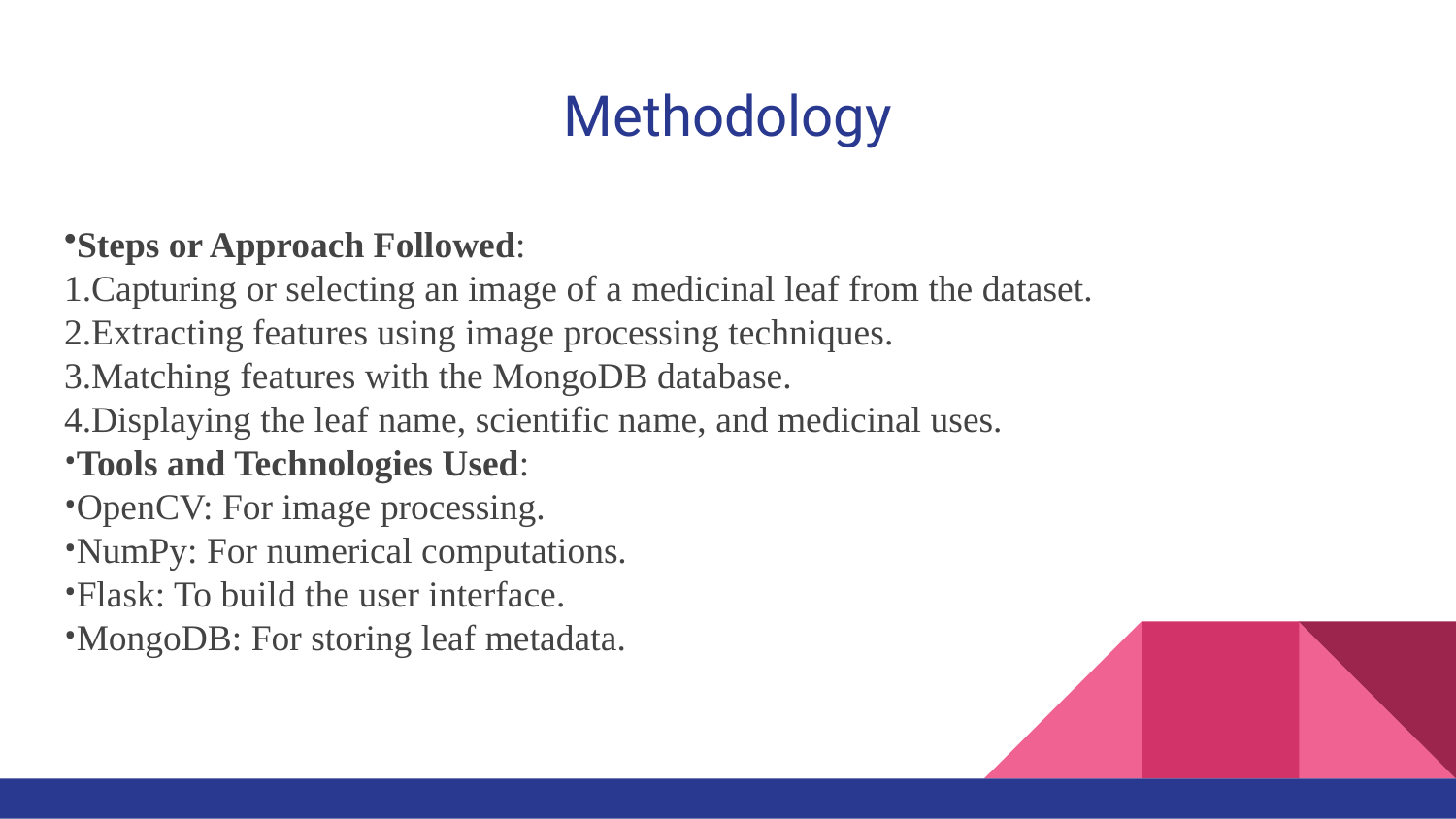

# Methodology
Steps or Approach Followed:
Capturing or selecting an image of a medicinal leaf from the dataset.
2.Extracting features using image processing techniques.
3.Matching features with the MongoDB database.
4.Displaying the leaf name, scientific name, and medicinal uses.
Tools and Technologies Used:
OpenCV: For image processing.
NumPy: For numerical computations.
Flask: To build the user interface.
MongoDB: For storing leaf metadata.